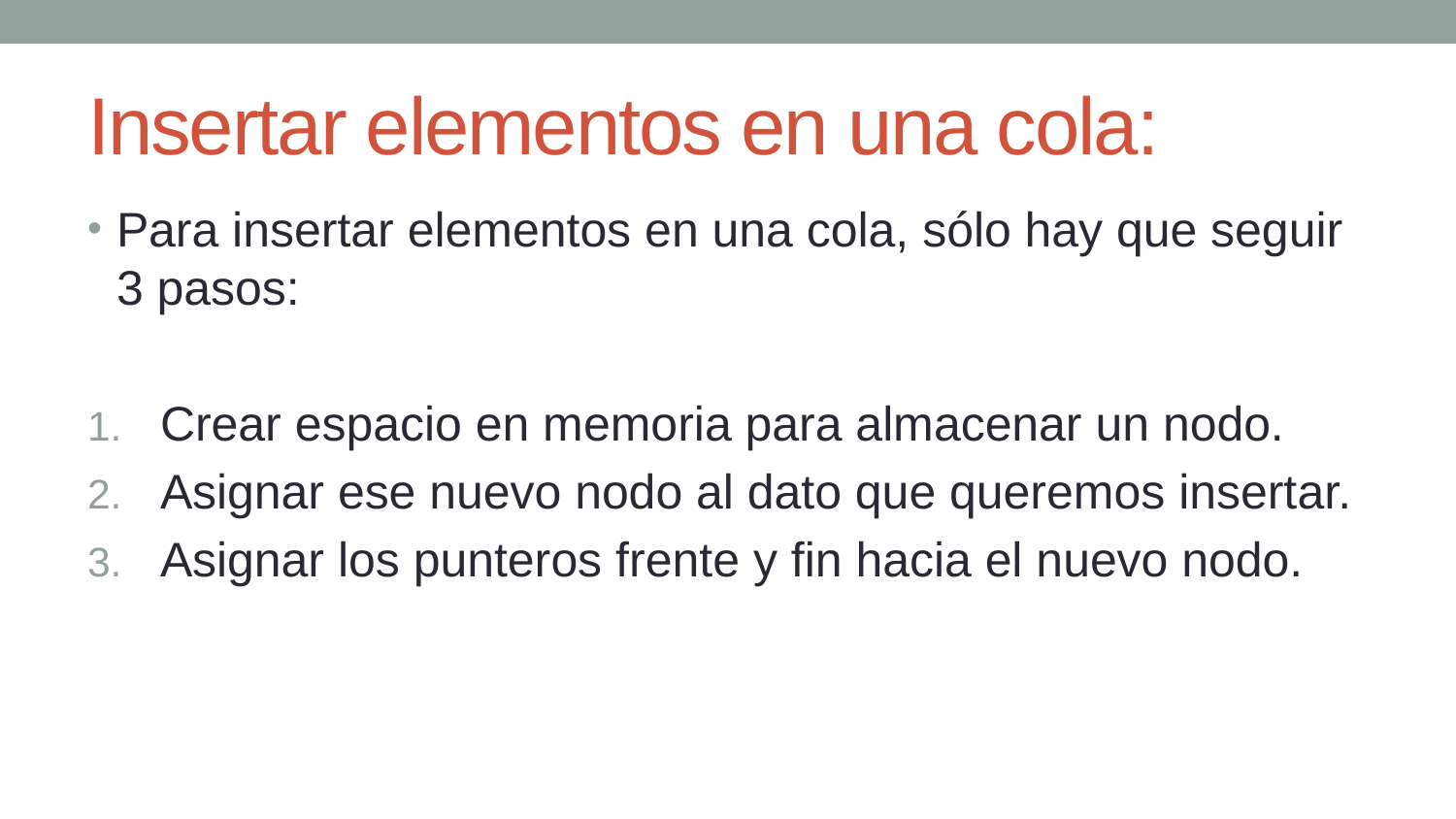

# Insertar elementos en una cola:
Para insertar elementos en una cola, sólo hay que seguir 3 pasos:

Crear espacio en memoria para almacenar un nodo.
Asignar ese nuevo nodo al dato que queremos insertar.
Asignar los punteros frente y fin hacia el nuevo nodo.